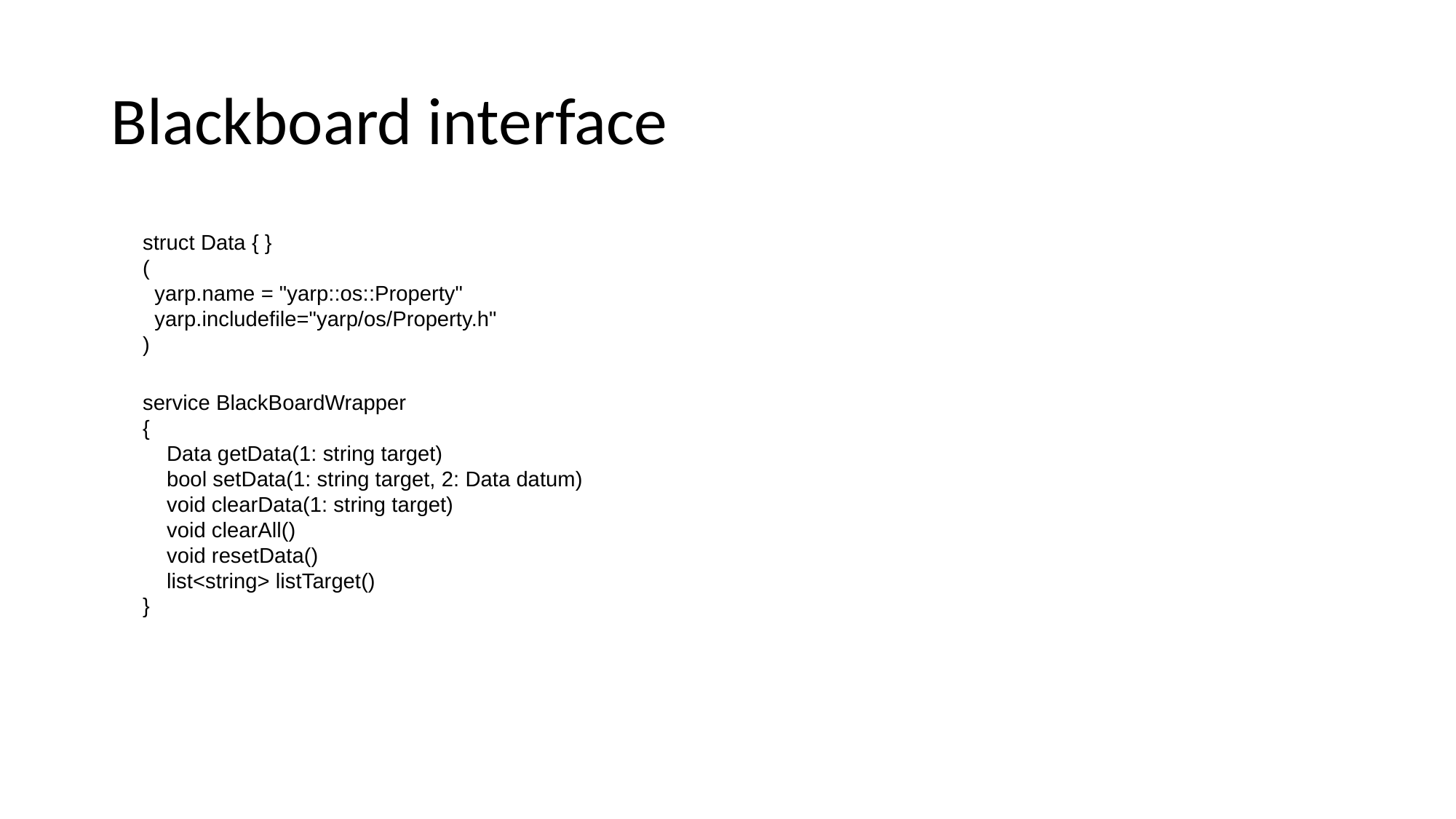

# Blackboard interface
struct Data { }
(
  yarp.name = "yarp::os::Property"
  yarp.includefile="yarp/os/Property.h"
)

service BlackBoardWrapper
{
    Data getData(1: string target)
    bool setData(1: string target, 2: Data datum)
    void clearData(1: string target)
    void clearAll()
    void resetData()
    list<string> listTarget()
}